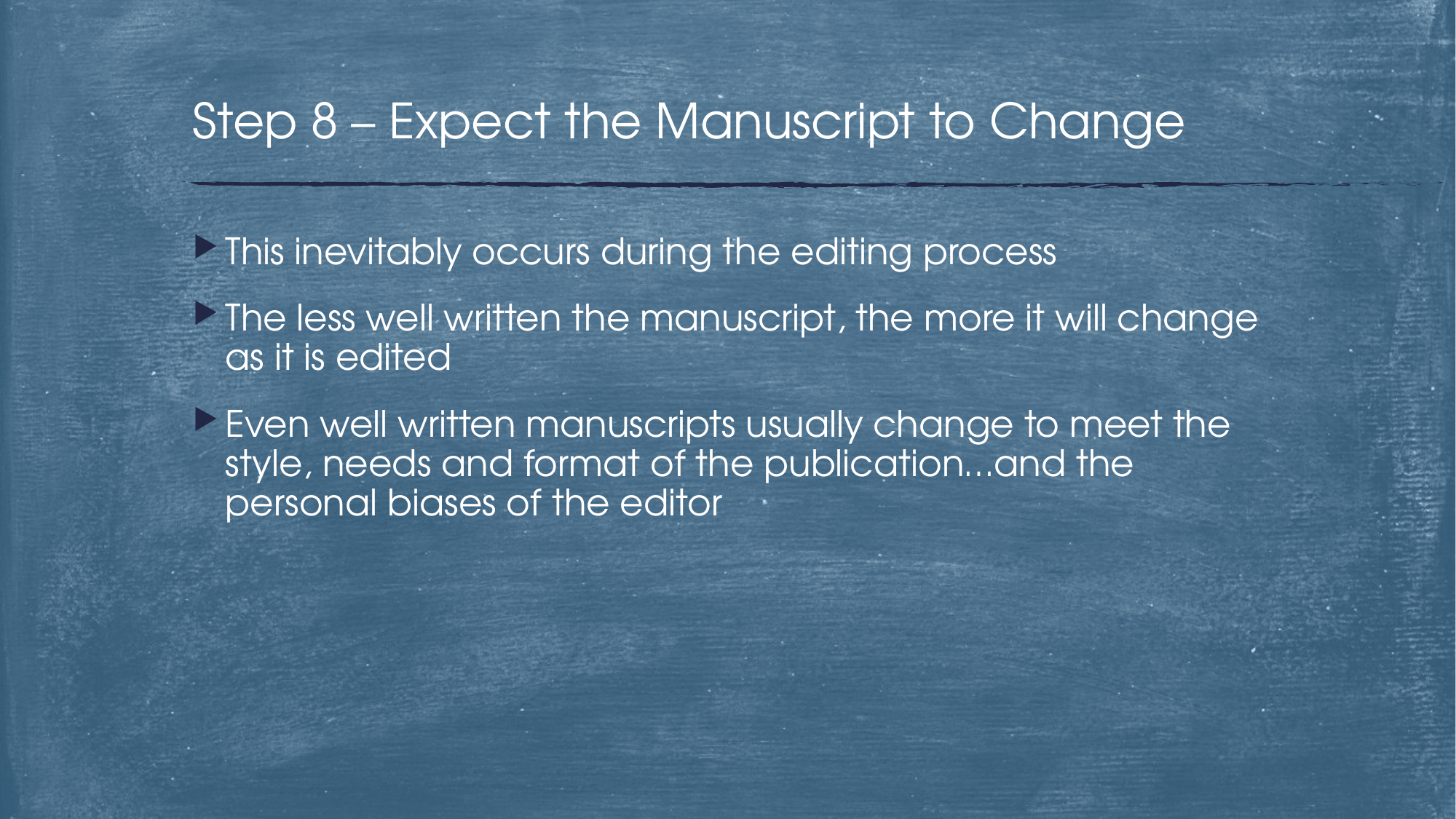

# Step 8 – Expect the Manuscript to Change
This inevitably occurs during the editing process
The less well written the manuscript, the more it will change as it is edited
Even well written manuscripts usually change to meet the style, needs and format of the publication…and the personal biases of the editor